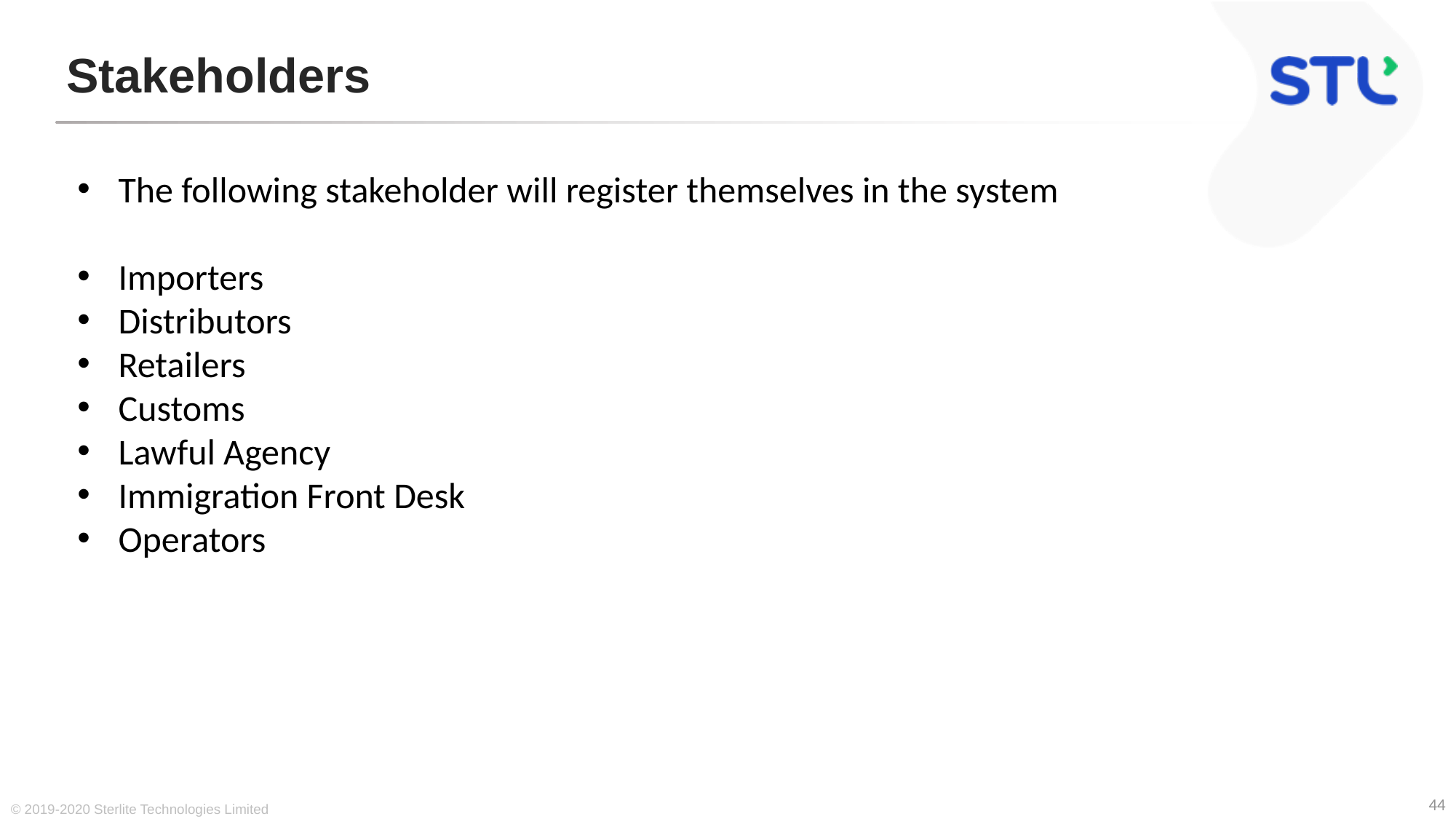

# Stakeholders
The following stakeholder will register themselves in the system

Importers
Distributors
Retailers
Customs
Lawful Agency
Immigration Front Desk
Operators

© 2019-2020 Sterlite Technologies Limited
44